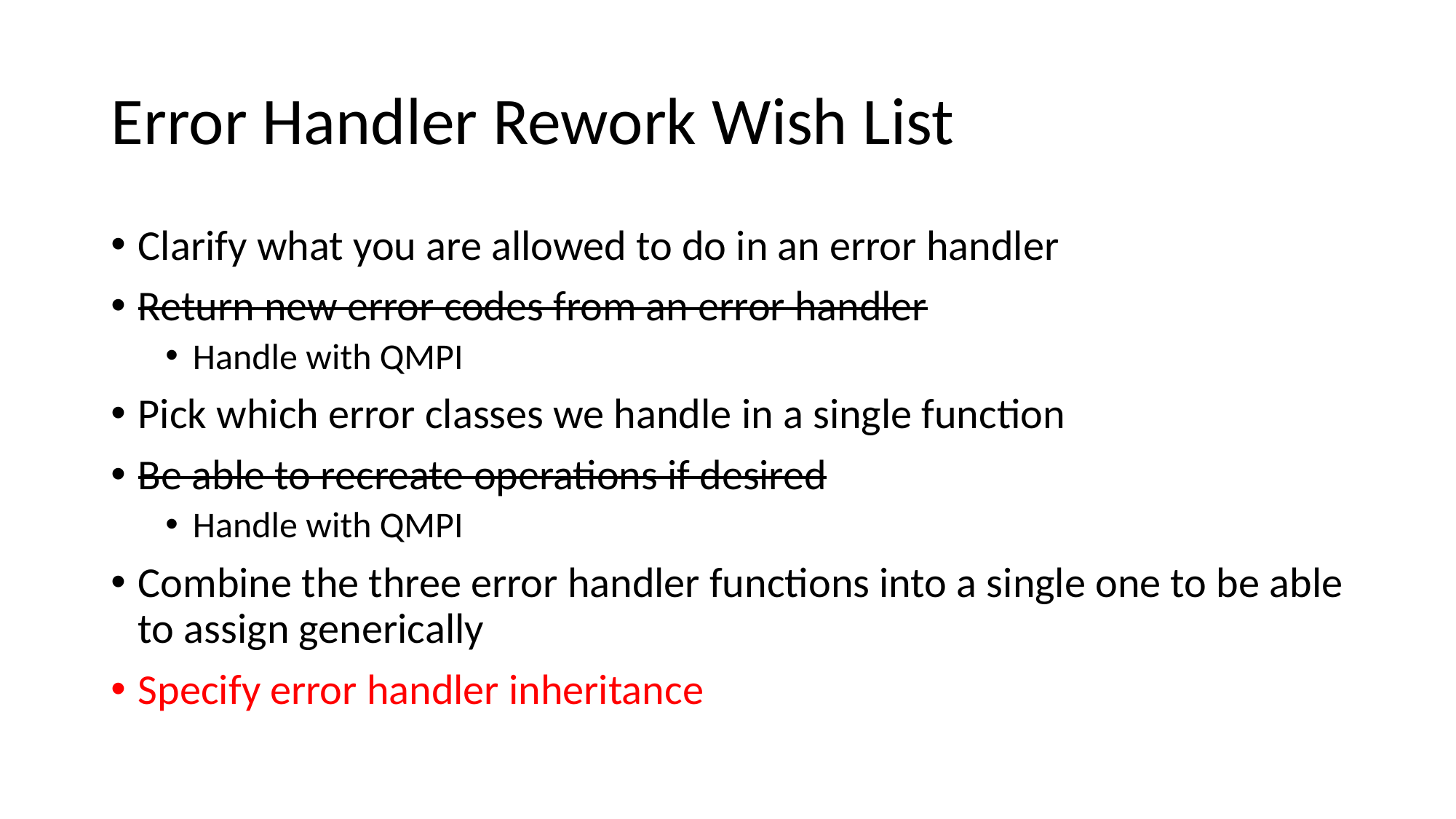

# Error Handler Rework Wish List
Clarify what you are allowed to do in an error handler
Return new error codes from an error handler
Handle with QMPI
Pick which error classes we handle in a single function
Be able to recreate operations if desired
Handle with QMPI
Combine the three error handler functions into a single one to be able to assign generically
Specify error handler inheritance